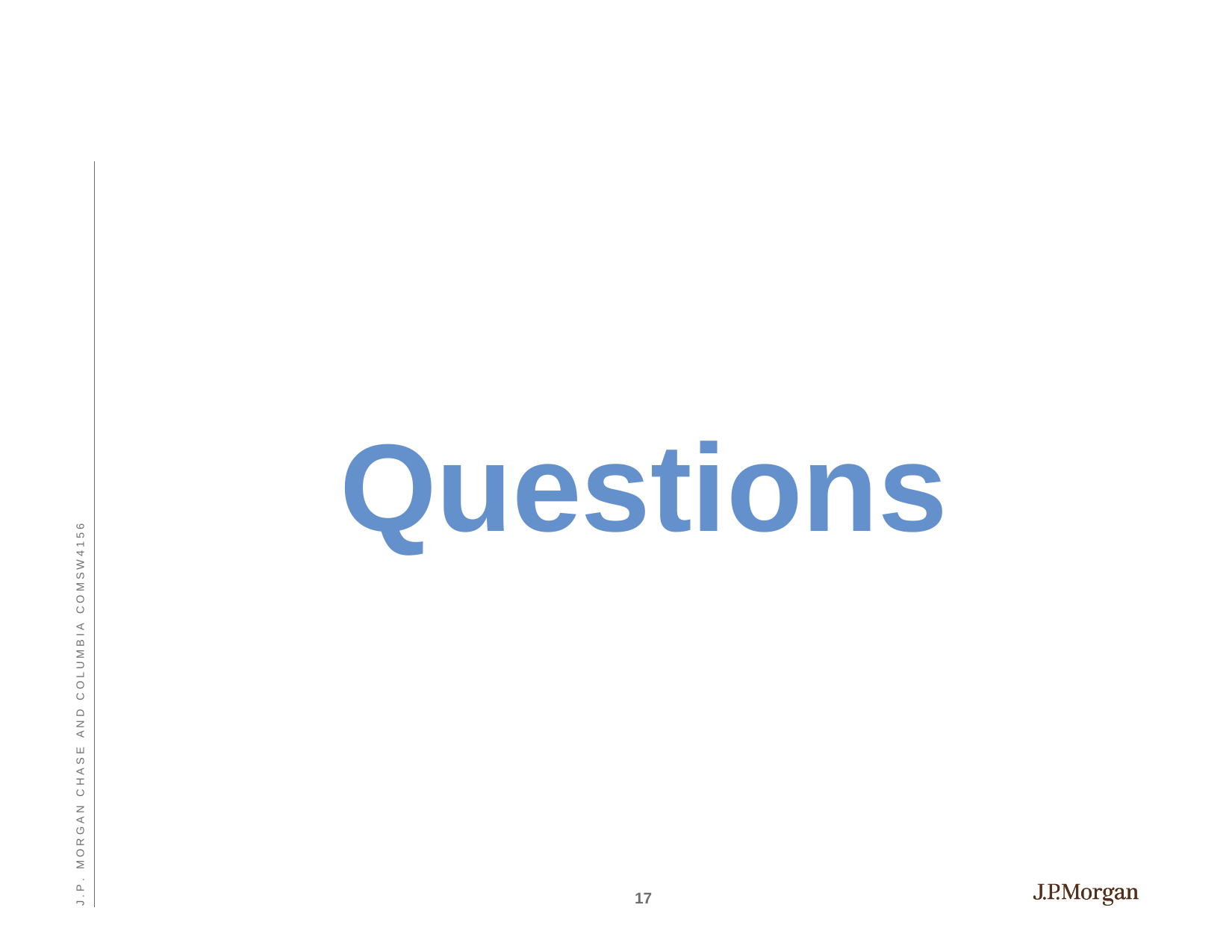

#
Questions
J . P .   M O R G A N   C H A S E   A N D   C O L U M B I A   C O M S W 4 1 5 6
17